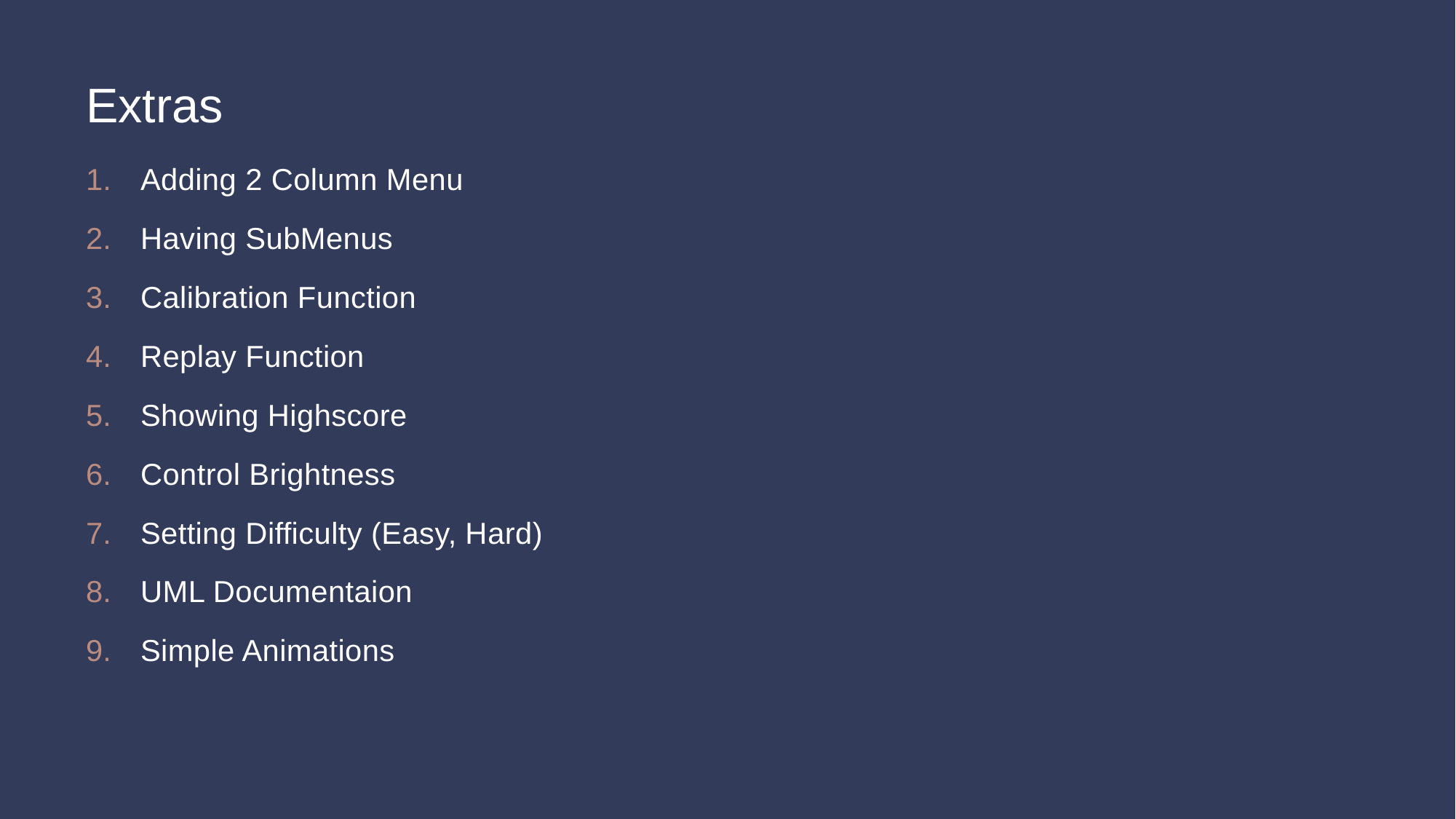

# Extras
Adding 2 Column Menu
Having SubMenus
Calibration Function
Replay Function
Showing Highscore
Control Brightness
Setting Difficulty (Easy, Hard)
UML Documentaion
Simple Animations